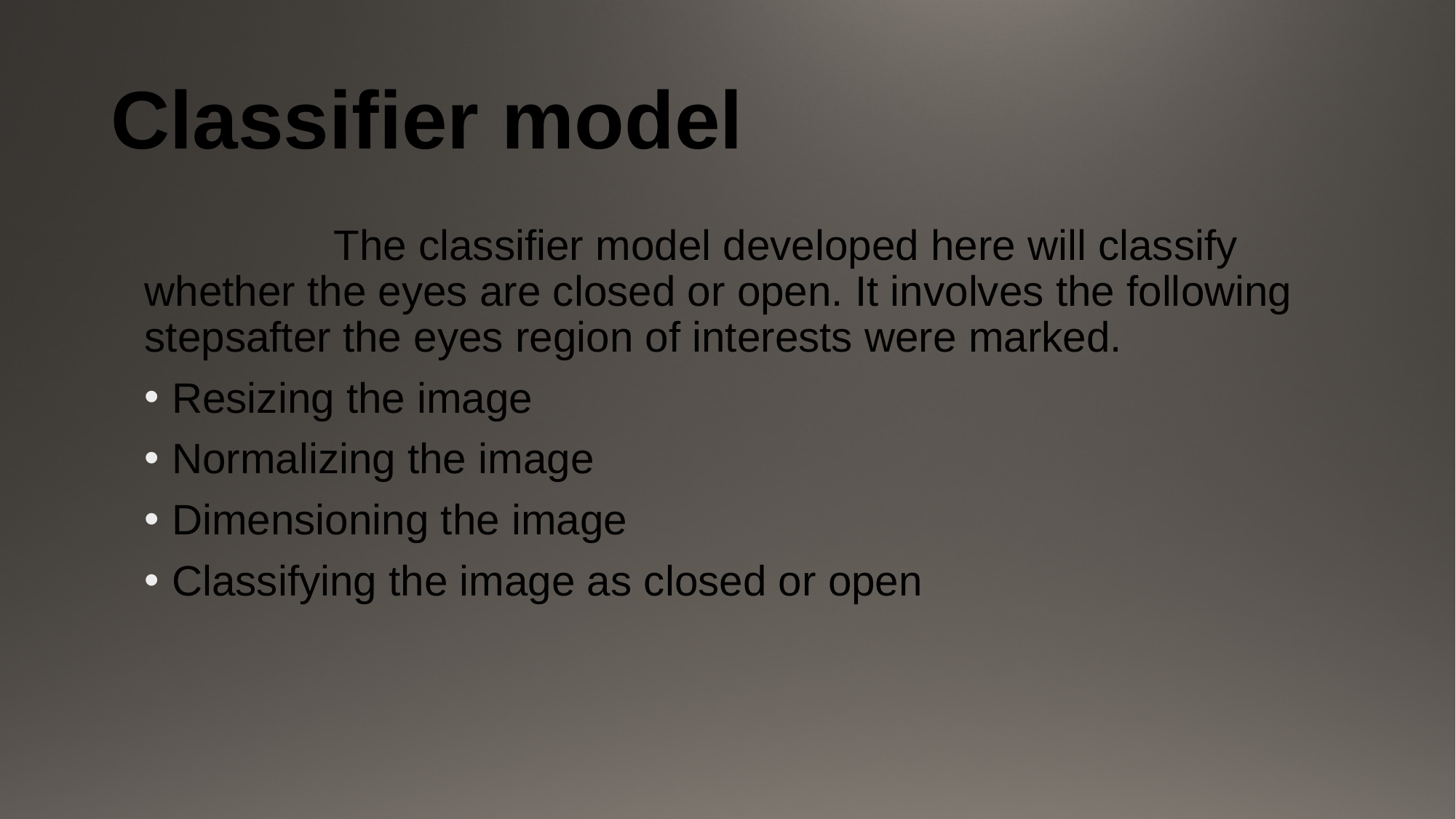

# Classifier model
                The classifier model developed here will classify whether the eyes are closed or open. It involves the following stepsafter the eyes region of interests were marked.
Resizing the image
Normalizing the image
Dimensioning the image
Classifying the image as closed or open